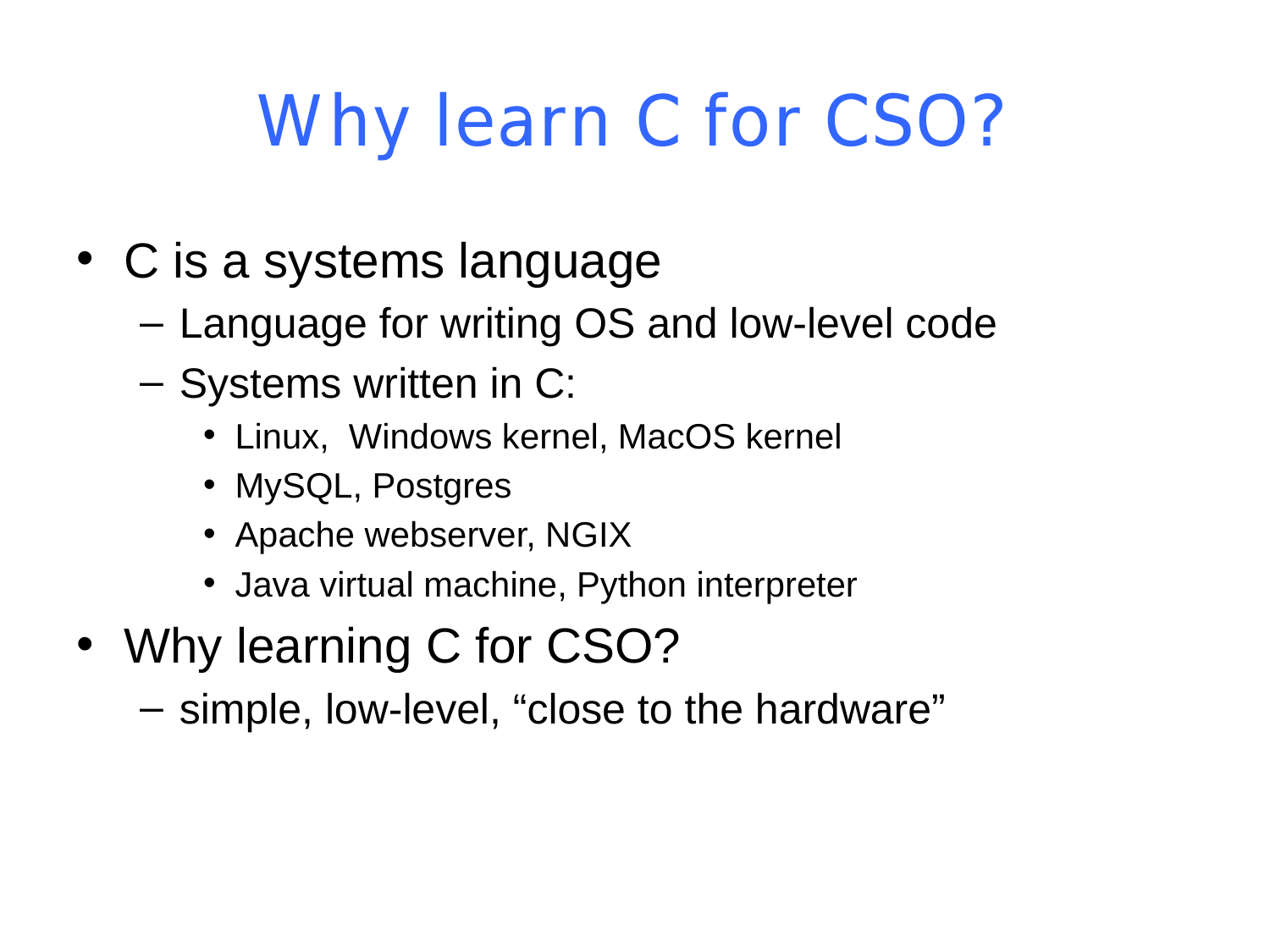

# Why learn C for CSO?
C is a systems language
Language for writing OS and low-level code
Systems written in C:
Linux,  Windows kernel, MacOS kernel
MySQL, Postgres
Apache webserver, NGIX
Java virtual machine, Python interpreter
Why learning C for CSO?
simple, low-level, “close to the hardware”